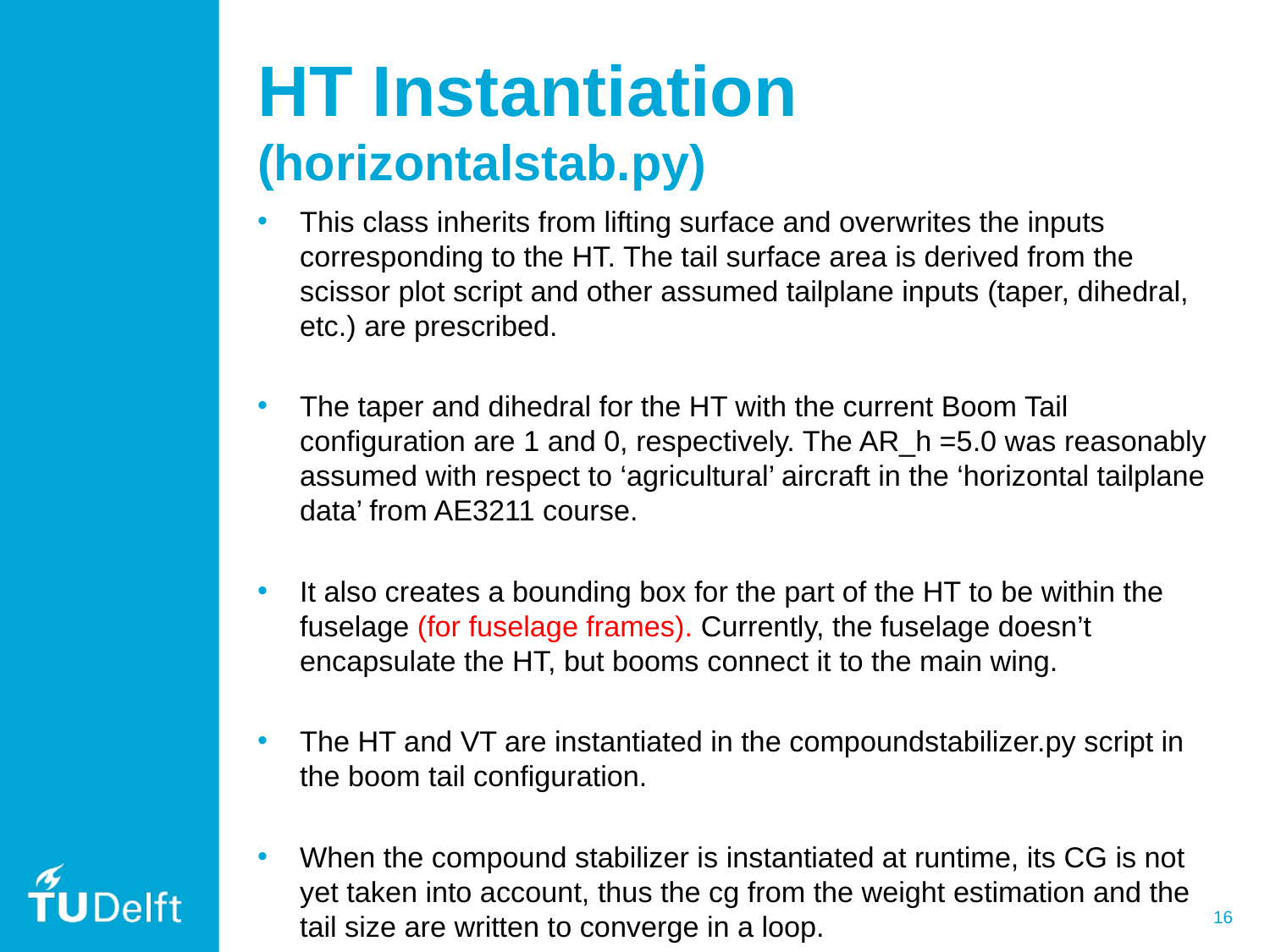

# HT Instantiation (horizontalstab.py)
This class inherits from lifting surface and overwrites the inputs corresponding to the HT. The tail surface area is derived from the scissor plot script and other assumed tailplane inputs (taper, dihedral, etc.) are prescribed.

The taper and dihedral for the HT with the current Boom Tail configuration are 1 and 0, respectively. The AR_h =5.0 was reasonably assumed with respect to ‘agricultural’ aircraft in the ‘horizontal tailplane data’ from AE3211 course.

It also creates a bounding box for the part of the HT to be within the fuselage (for fuselage frames). Currently, the fuselage doesn’t encapsulate the HT, but booms connect it to the main wing.

The HT and VT are instantiated in the compoundstabilizer.py script in the boom tail configuration.

When the compound stabilizer is instantiated at runtime, its CG is not yet taken into account, thus the cg from the weight estimation and the tail size are written to converge in a loop.